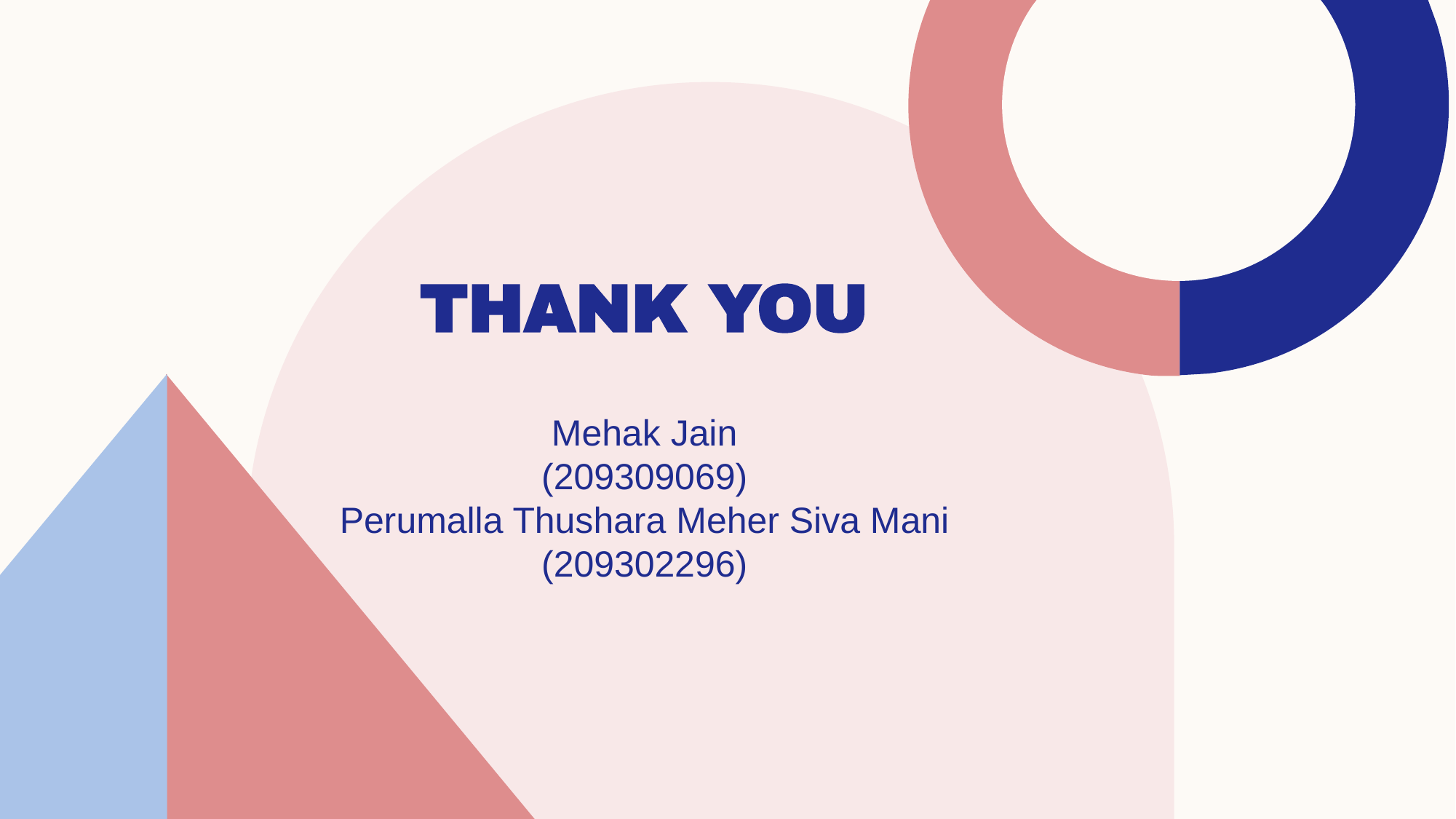

# THANK YOU
Mehak Jain
(209309069)
Perumalla Thushara Meher Siva Mani (209302296)